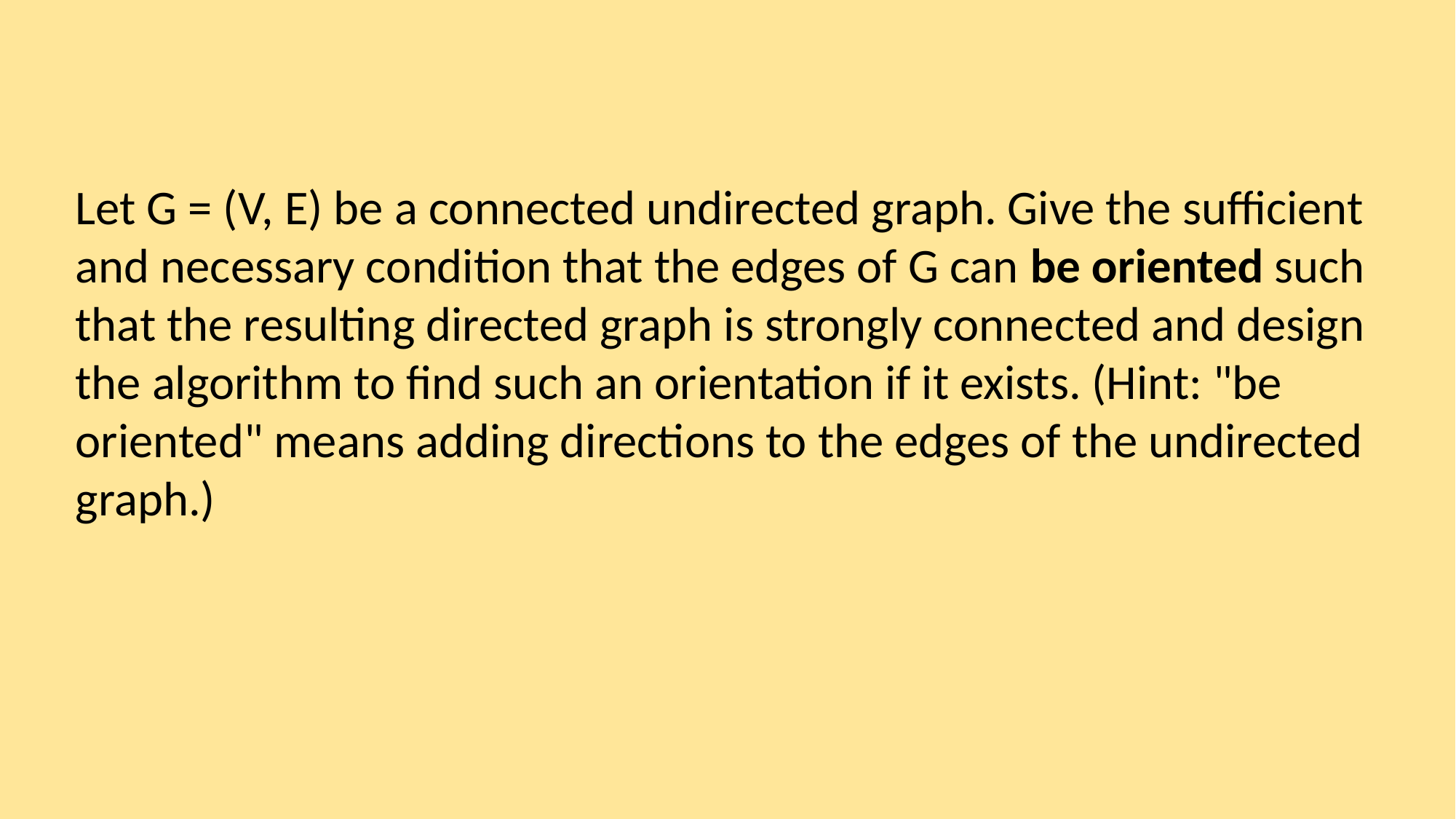

Let G = (V, E) be a connected undirected graph. Give the sufficient and necessary condition that the edges of G can be oriented such that the resulting directed graph is strongly connected and design the algorithm to find such an orientation if it exists. (Hint: "be oriented" means adding directions to the edges of the undirected graph.)